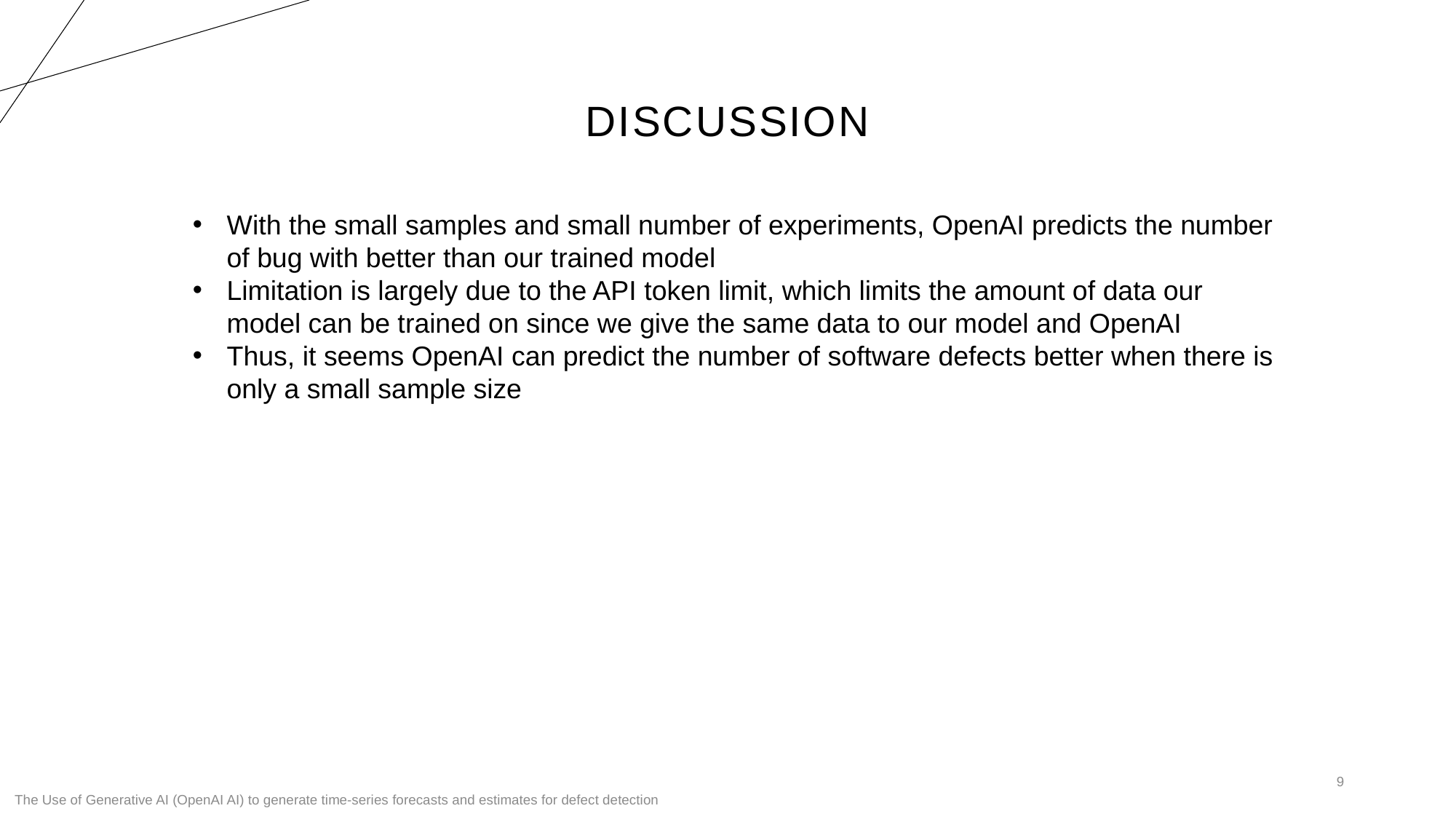

# Discussion
With the small samples and small number of experiments, OpenAI predicts the number of bug with better than our trained model
Limitation is largely due to the API token limit, which limits the amount of data our model can be trained on since we give the same data to our model and OpenAI
Thus, it seems OpenAI can predict the number of software defects better when there is only a small sample size

9
The Use of Generative AI (OpenAI AI) to generate time-series forecasts and estimates for defect detection